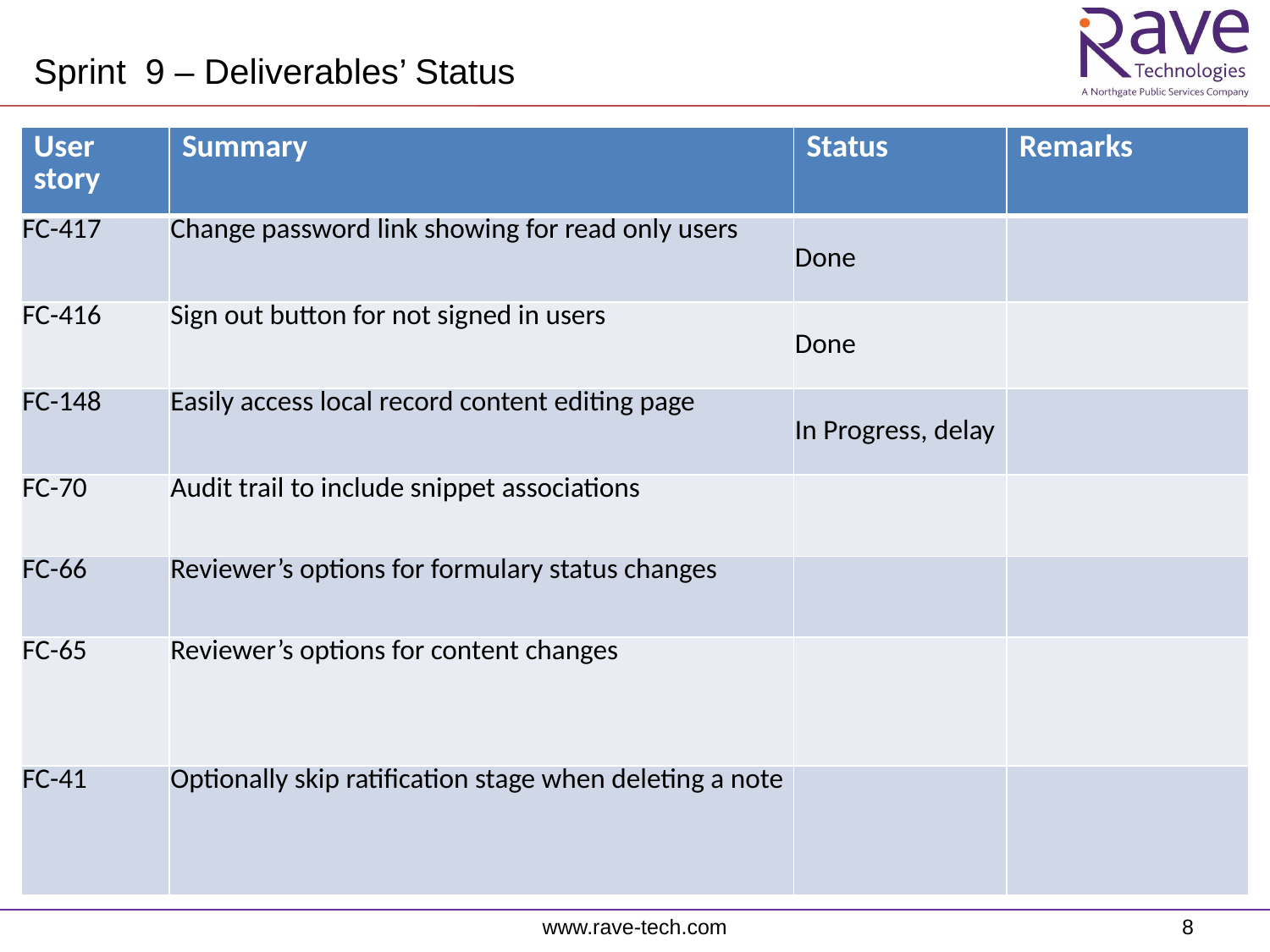

Sprint  9 – Deliverables’ Status

| User story | Summary | Status | Remarks |
| --- | --- | --- | --- |
| FC-417 | Change password link showing for read only users | Done |  |
| FC-416 | Sign out button for not signed in users | Done |  |
| FC-148 | Easily access local record content editing page | In Progress, delay |  |
| FC-70 | Audit trail to include snippet associations |  |  |
| FC-66 | Reviewer’s options for formulary status changes |  |  |
| FC-65 | Reviewer’s options for content changes |  |  |
| FC-41 | Optionally skip ratification stage when deleting a note |  |  |
www.rave-tech.com
8